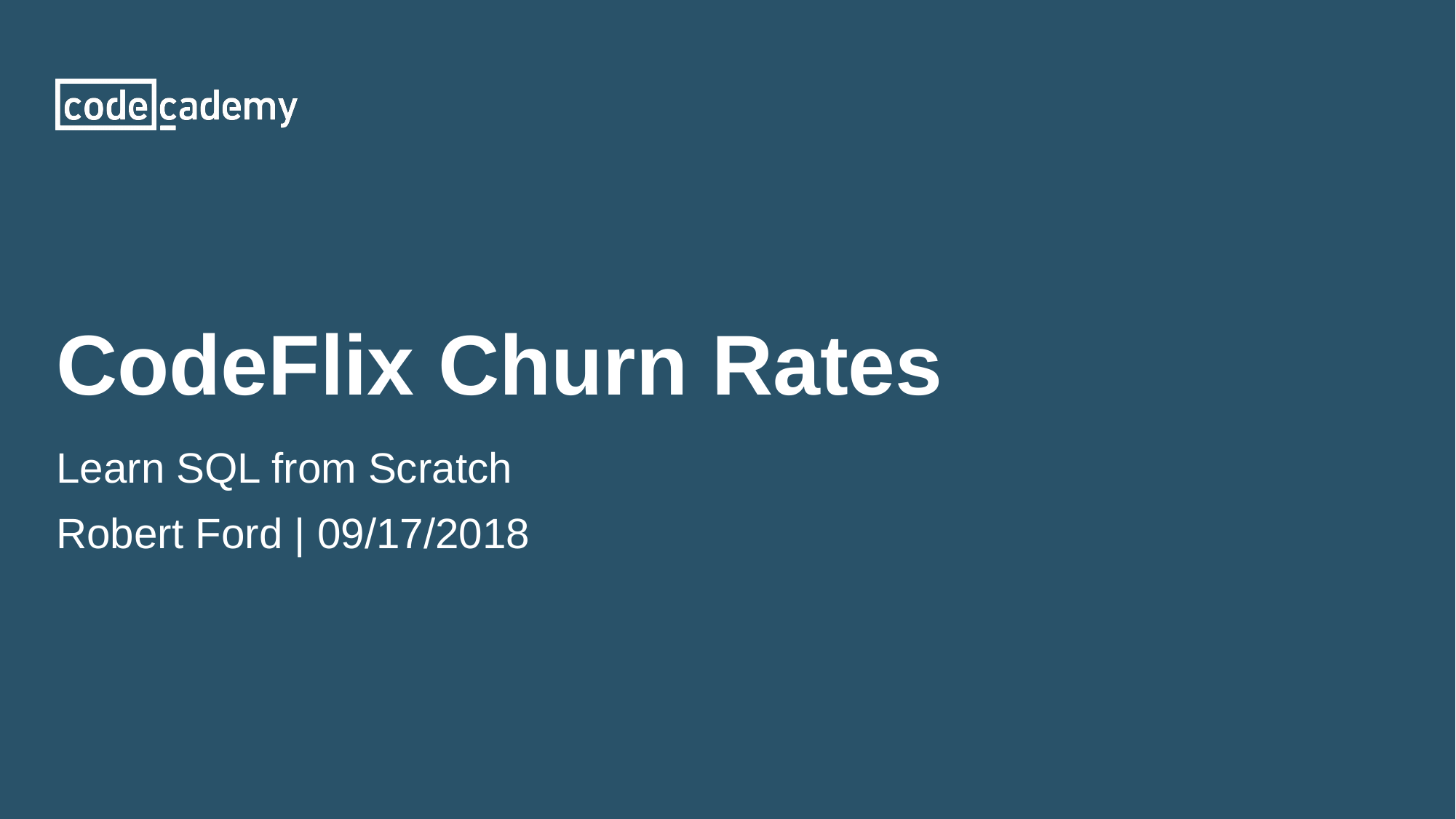

# CodeFlix Churn Rates
Learn SQL from Scratch
Robert Ford | 09/17/2018